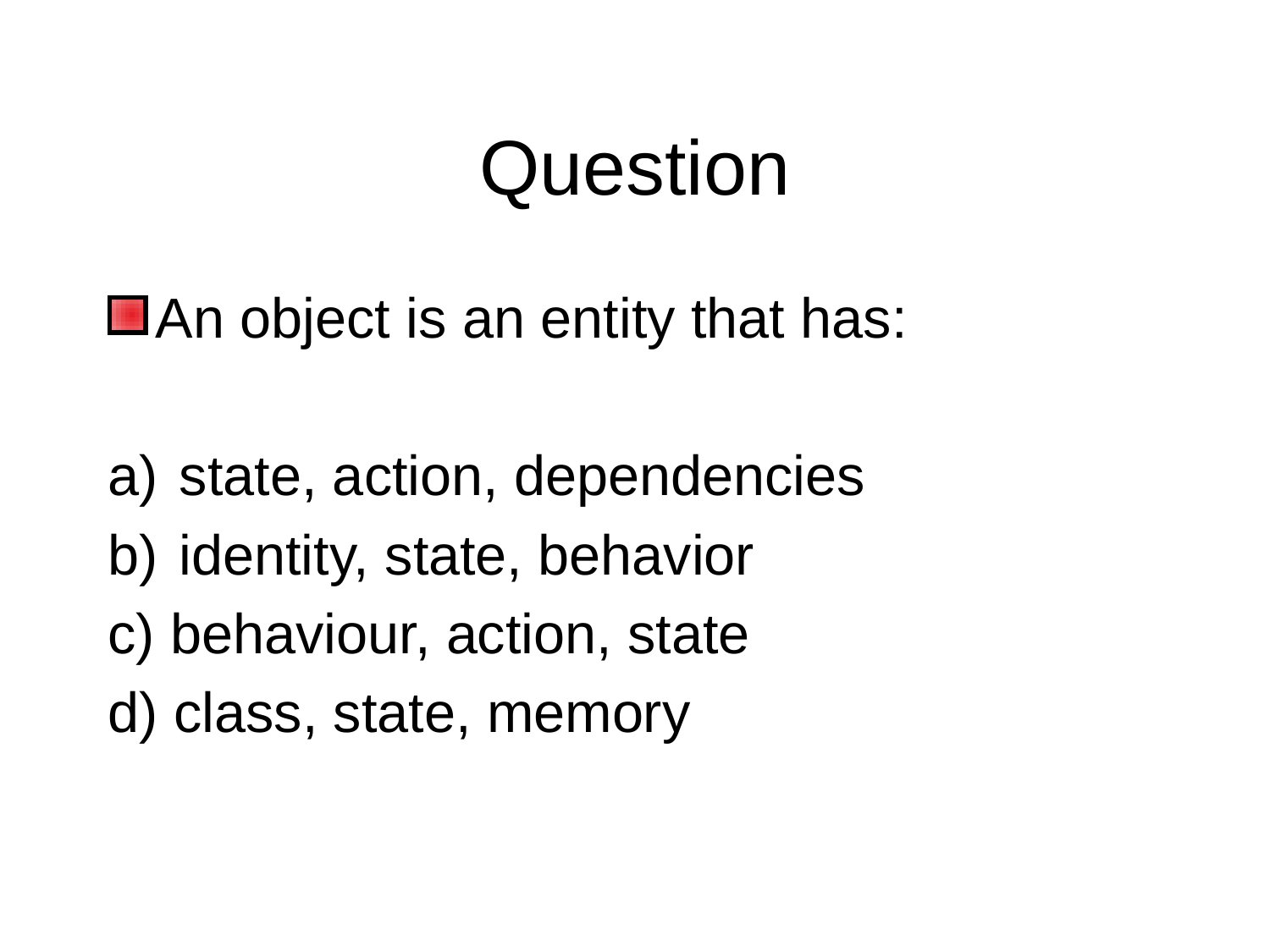

# Question
An object is an entity that has:

state, action, dependencies
identity, state, behavior
c) behaviour, action, state
d) class, state, memory